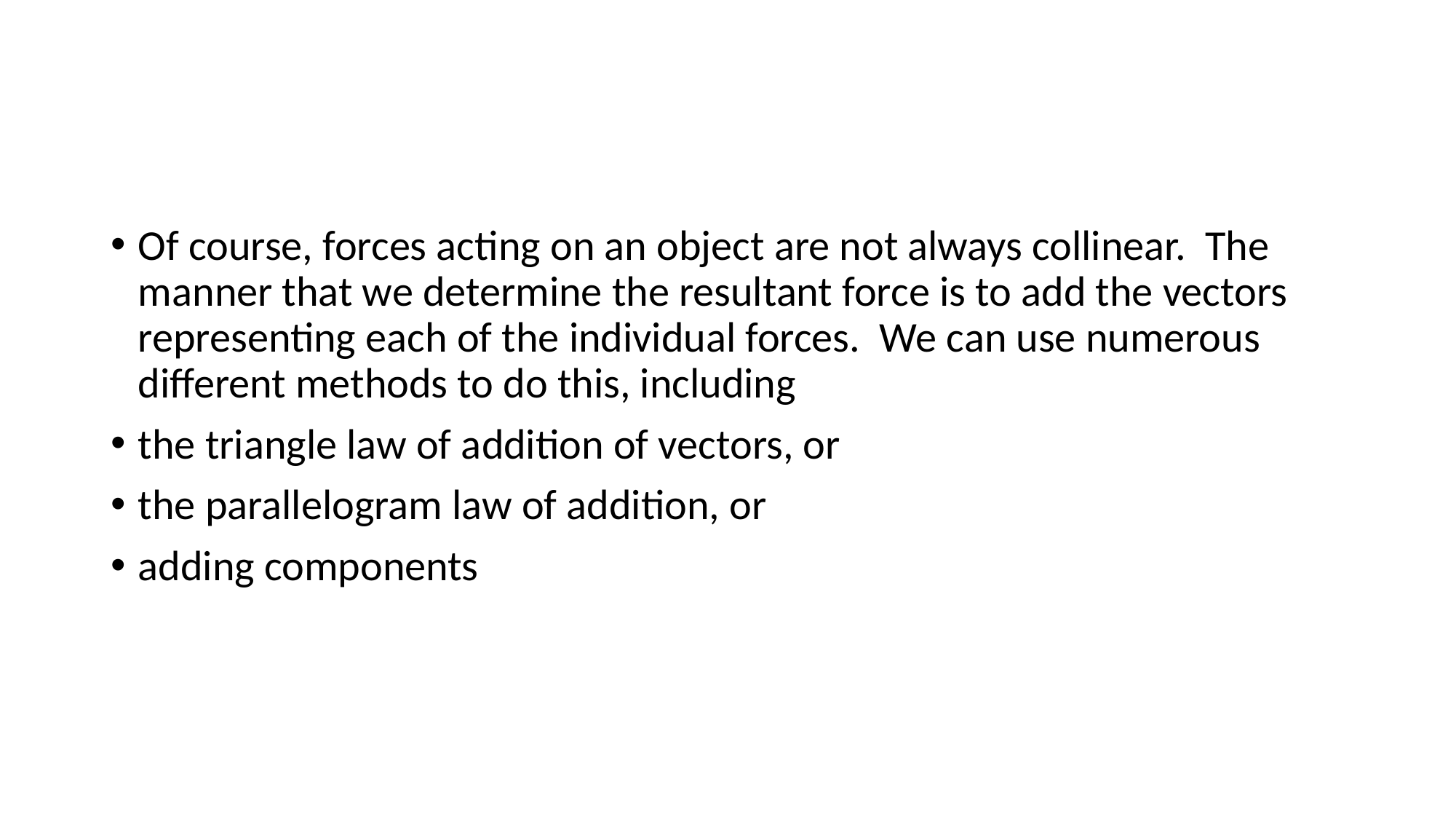

#
Of course, forces acting on an object are not always collinear.  The manner that we determine the resultant force is to add the vectors representing each of the individual forces.  We can use numerous different methods to do this, including
the triangle law of addition of vectors, or
the parallelogram law of addition, or
adding components